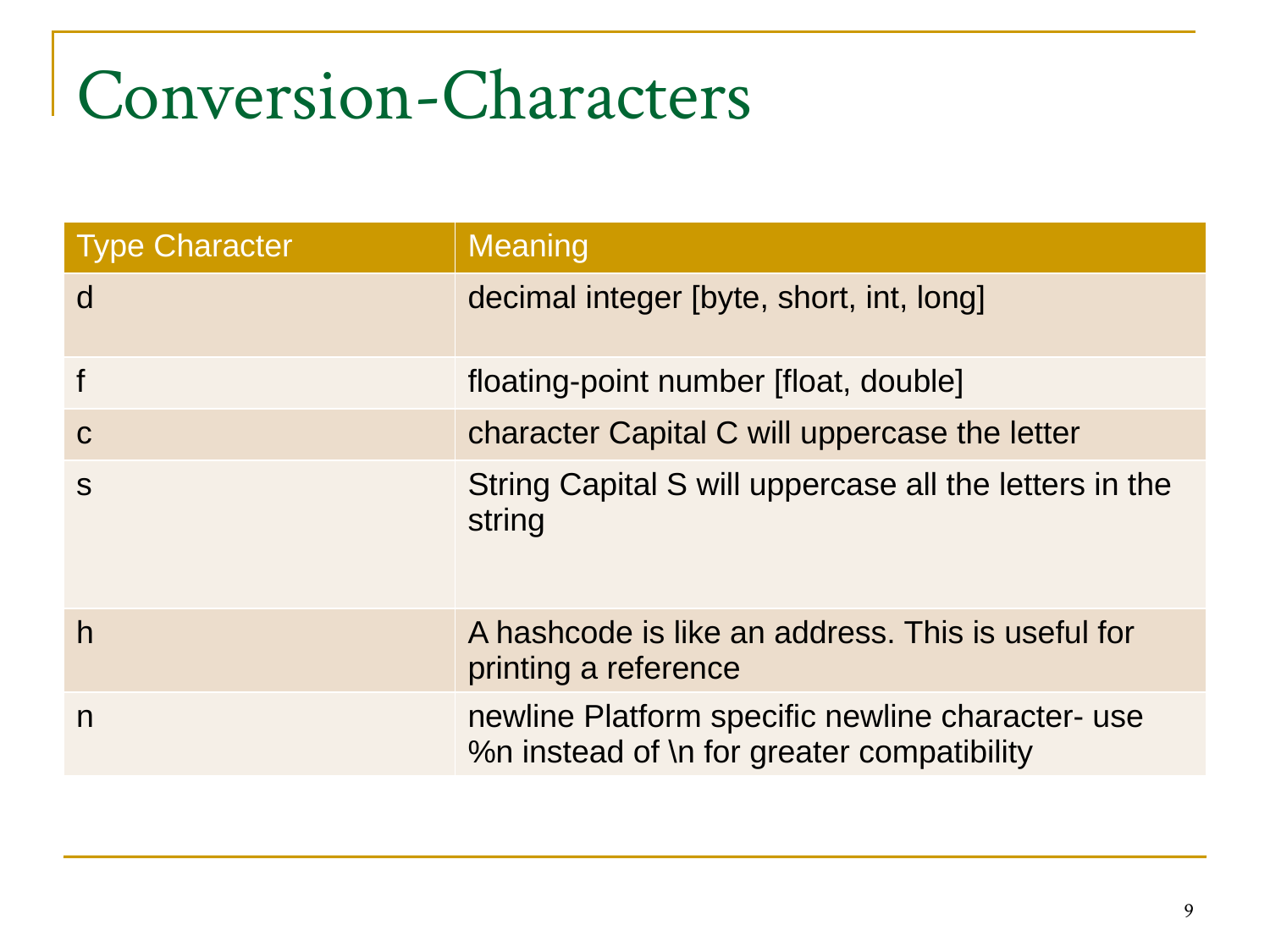

# Conversion-Characters
| Type Character | Meaning |
| --- | --- |
| d | decimal integer [byte, short, int, long] |
| f | floating-point number [float, double] |
| c | character Capital C will uppercase the letter |
| s | String Capital S will uppercase all the letters in the string |
| h | A hashcode is like an address. This is useful for printing a reference |
| n | newline Platform specific newline character- use %n instead of \n for greater compatibility |
9